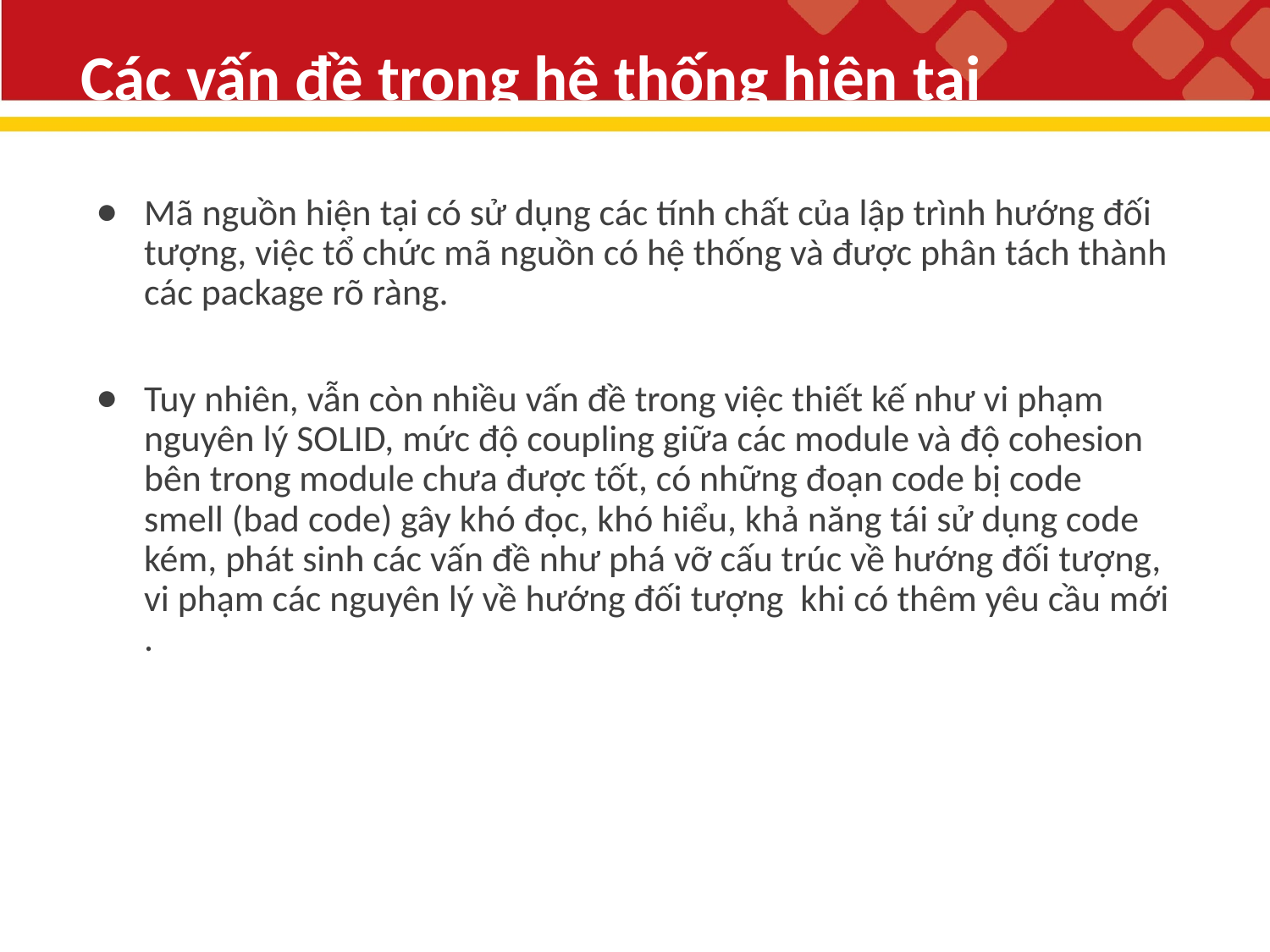

# Các vấn đề trong hệ thống hiện tại
Mã nguồn hiện tại có sử dụng các tính chất của lập trình hướng đối tượng, việc tổ chức mã nguồn có hệ thống và được phân tách thành các package rõ ràng.

Tuy nhiên, vẫn còn nhiều vấn đề trong việc thiết kế như vi phạm nguyên lý SOLID, mức độ coupling giữa các module và độ cohesion bên trong module chưa được tốt, có những đoạn code bị code smell (bad code) gây khó đọc, khó hiểu, khả năng tái sử dụng code kém, phát sinh các vấn đề như phá vỡ cấu trúc về hướng đối tượng, vi phạm các nguyên lý về hướng đối tượng  khi có thêm yêu cầu mới .